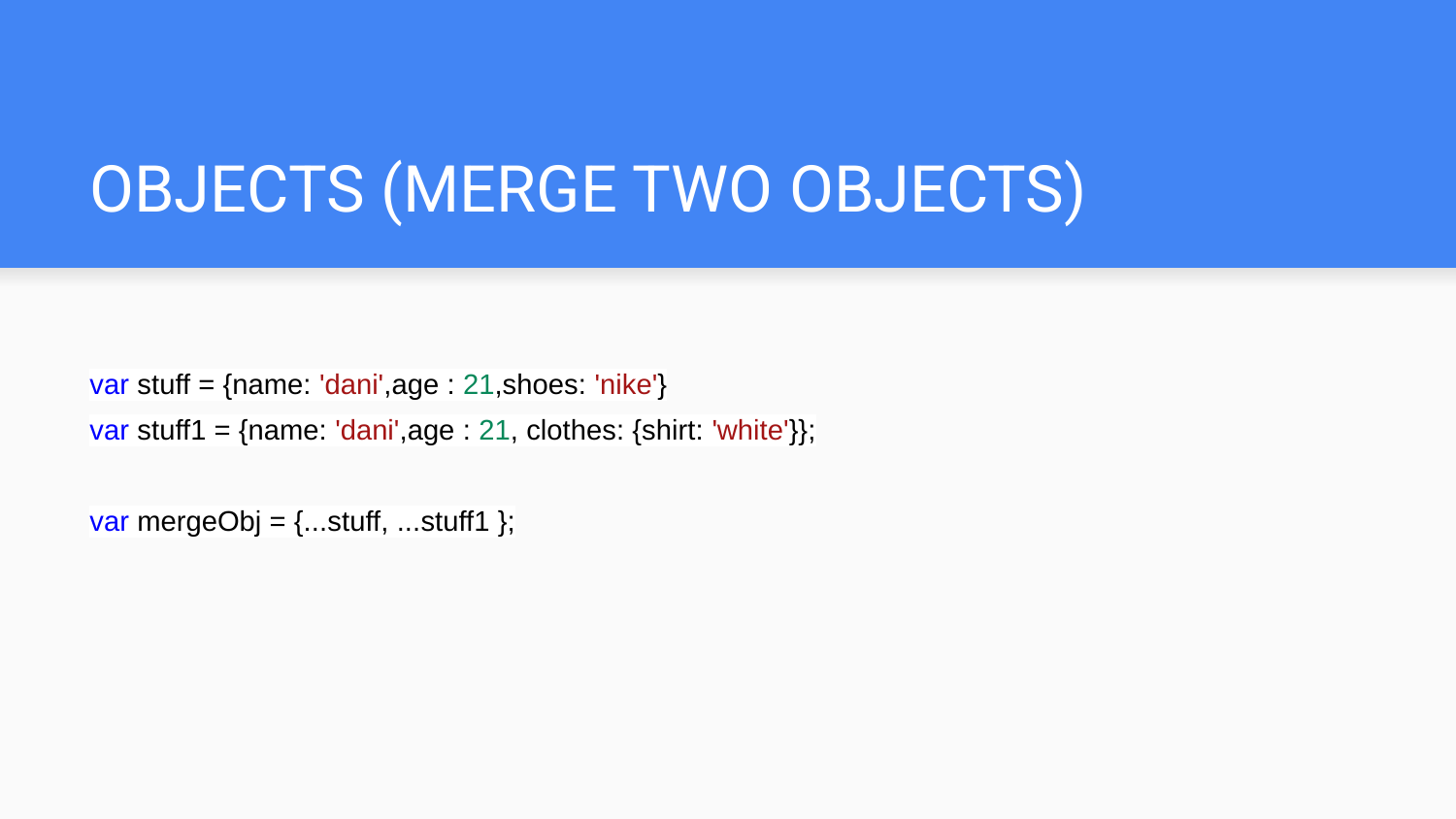

# OBJECTS (MERGE TWO OBJECTS)

var stuff = {name: 'dani',age : 21,shoes: 'nike'}
var stuff1 = {name: 'dani',age : 21, clothes: {shirt: 'white'}};

var mergeObj = {...stuff, ...stuff1 };